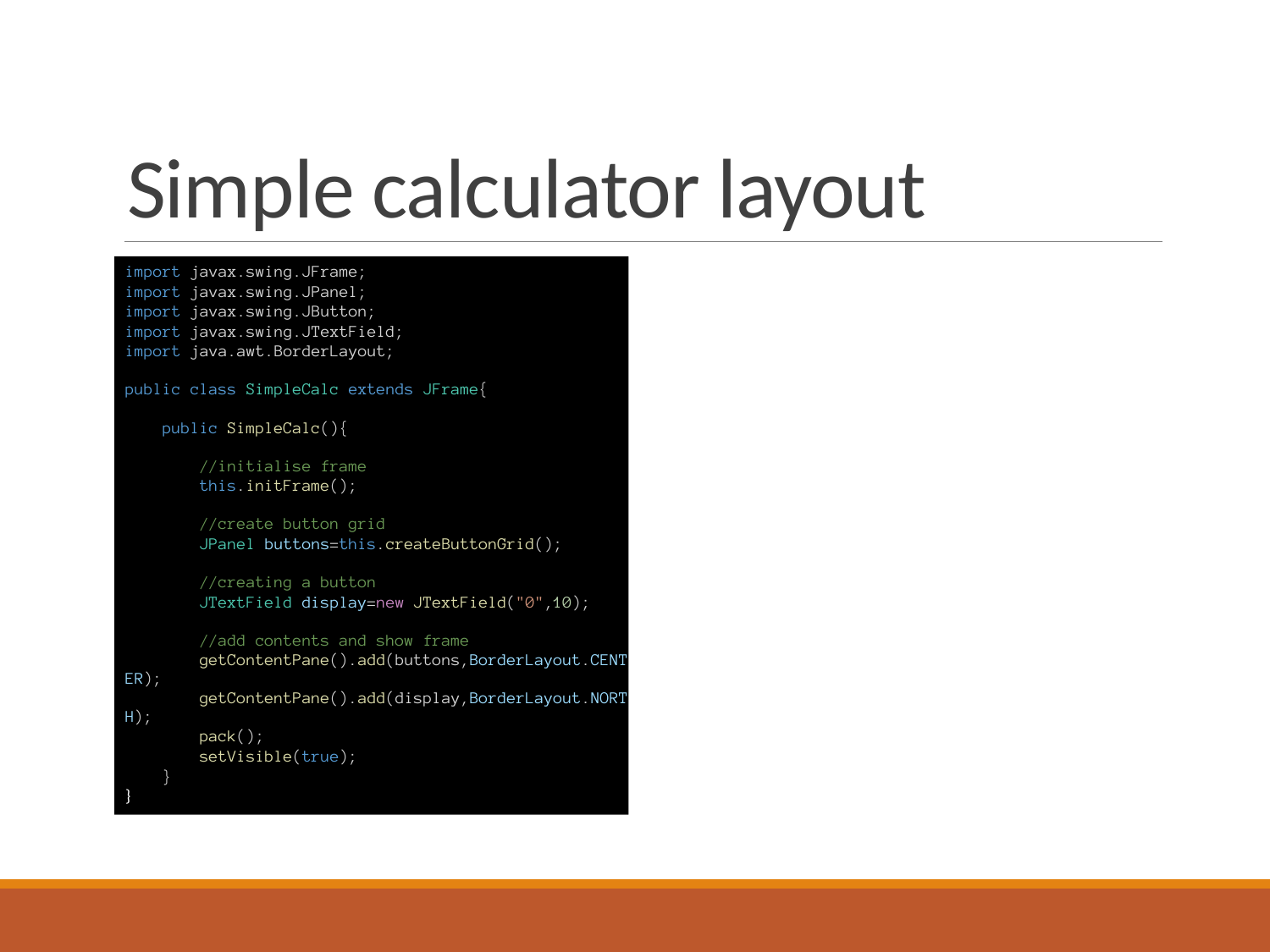

# Simple calculator layout
import javax.swing.JFrame;
import javax.swing.JPanel;
import javax.swing.JButton;
import javax.swing.JTextField;
import java.awt.BorderLayout;
public class SimpleCalc extends JFrame{
    public SimpleCalc(){
        //initialise frame
        this.initFrame();
        //create button grid
        JPanel buttons=this.createButtonGrid();
        //creating a button
        JTextField display=new JTextField("0",10);
        //add contents and show frame
        getContentPane().add(buttons,BorderLayout.CENTER);
        getContentPane().add(display,BorderLayout.NORTH);
        pack();
        setVisible(true);
    }
}